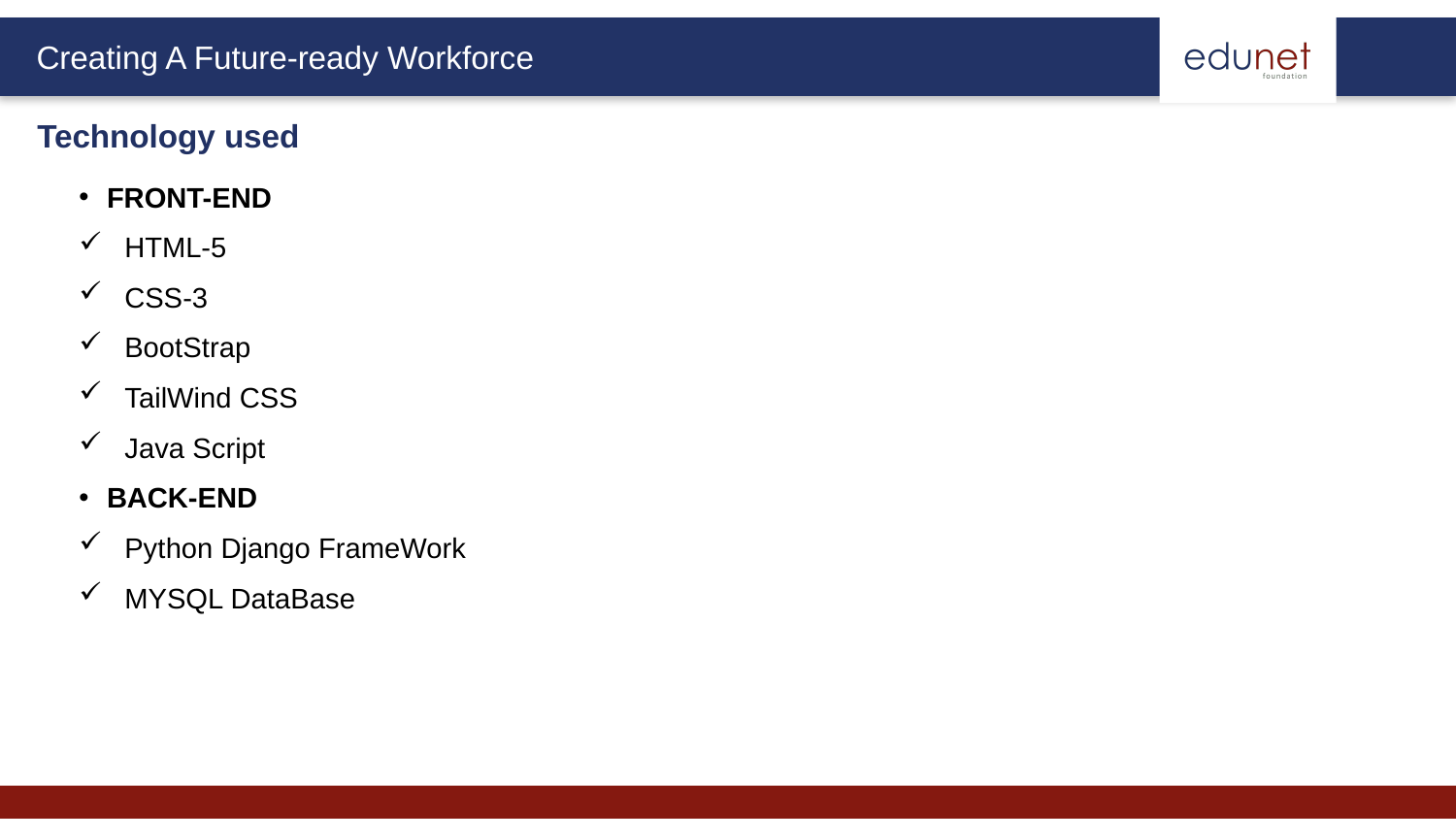

Technology used
FRONT-END
HTML-5
CSS-3
BootStrap
TailWind CSS
Java Script
BACK-END
Python Django FrameWork
MYSQL DataBase